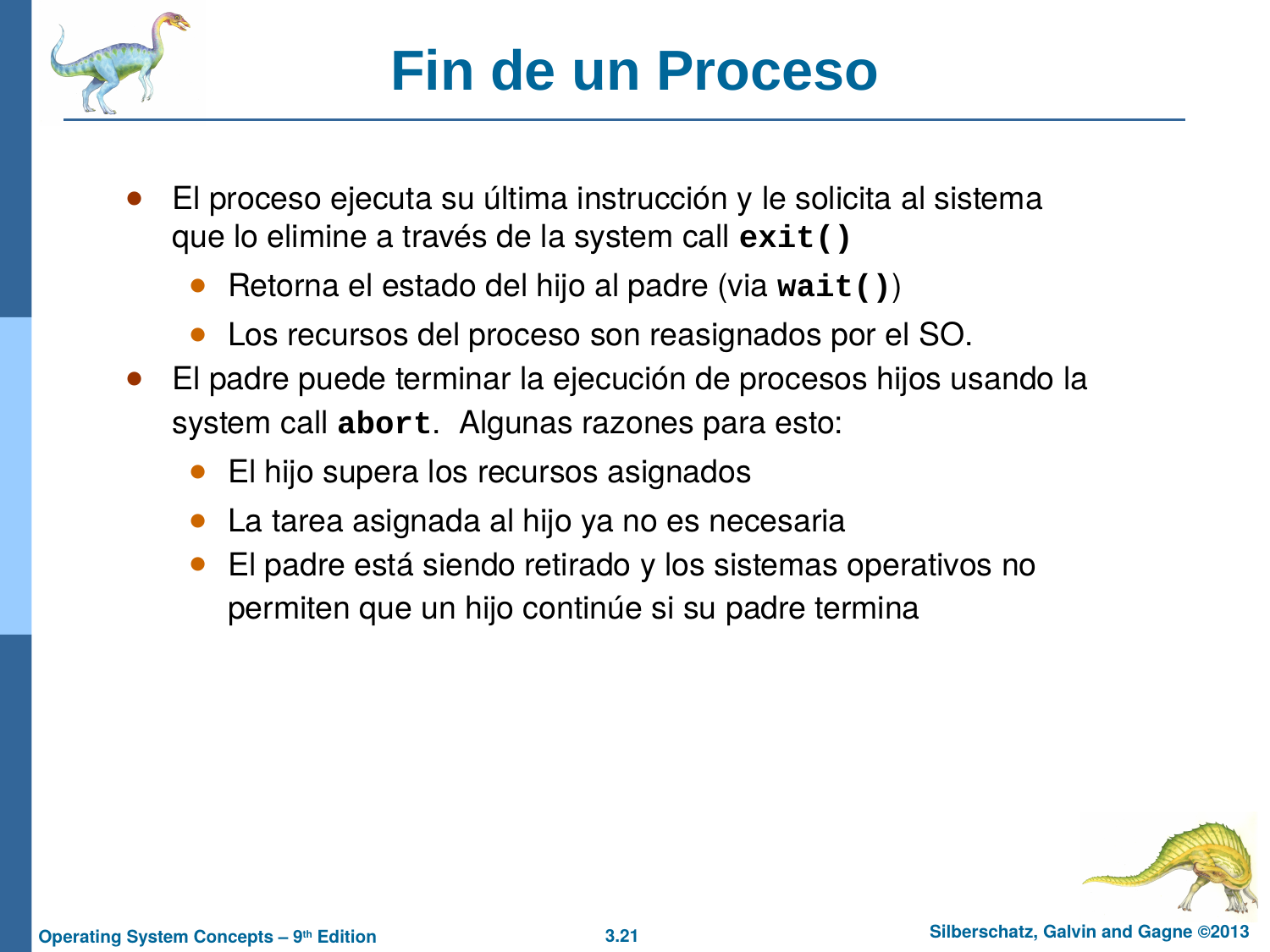

# Fin de un Proceso
El proceso ejecuta su última instrucción y le solicita al sistema que lo elimine a través de la system call exit()
Retorna el estado del hijo al padre (via wait())
Los recursos del proceso son reasignados por el SO.
El padre puede terminar la ejecución de procesos hijos usando la system call abort.  Algunas razones para esto:
El hijo supera los recursos asignados
La tarea asignada al hijo ya no es necesaria
El padre está siendo retirado y los sistemas operativos no permiten que un hijo continúe si su padre termina